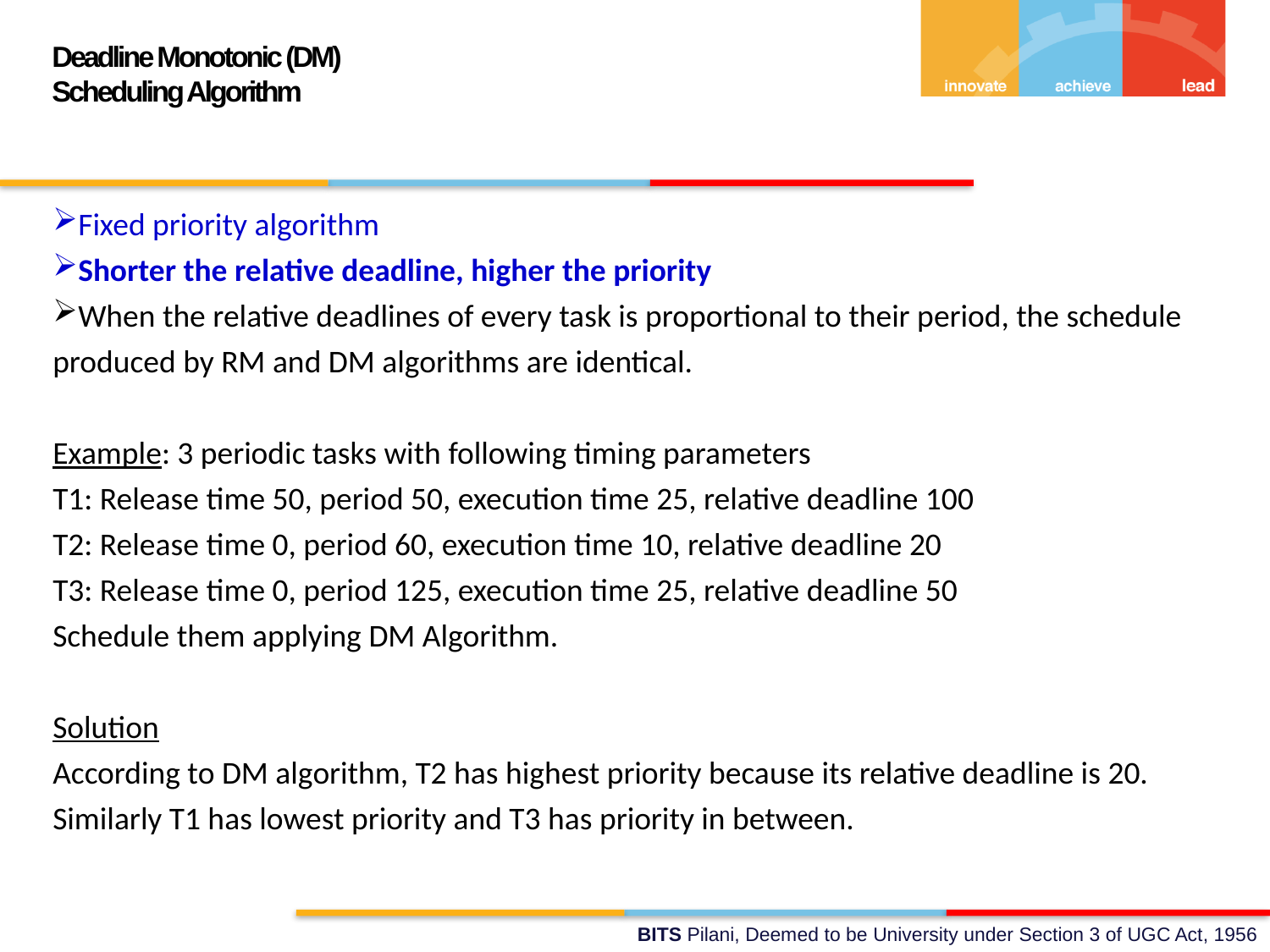

Deadline Monotonic (DM)
Scheduling Algorithm
Fixed priority algorithm
Shorter the relative deadline, higher the priority
When the relative deadlines of every task is proportional to their period, the schedule produced by RM and DM algorithms are identical.

Example: 3 periodic tasks with following timing parameters
T1: Release time 50, period 50, execution time 25, relative deadline 100
T2: Release time 0, period 60, execution time 10, relative deadline 20
T3: Release time 0, period 125, execution time 25, relative deadline 50
Schedule them applying DM Algorithm.

Solution
According to DM algorithm, T2 has highest priority because its relative deadline is 20.
Similarly T1 has lowest priority and T3 has priority in between.